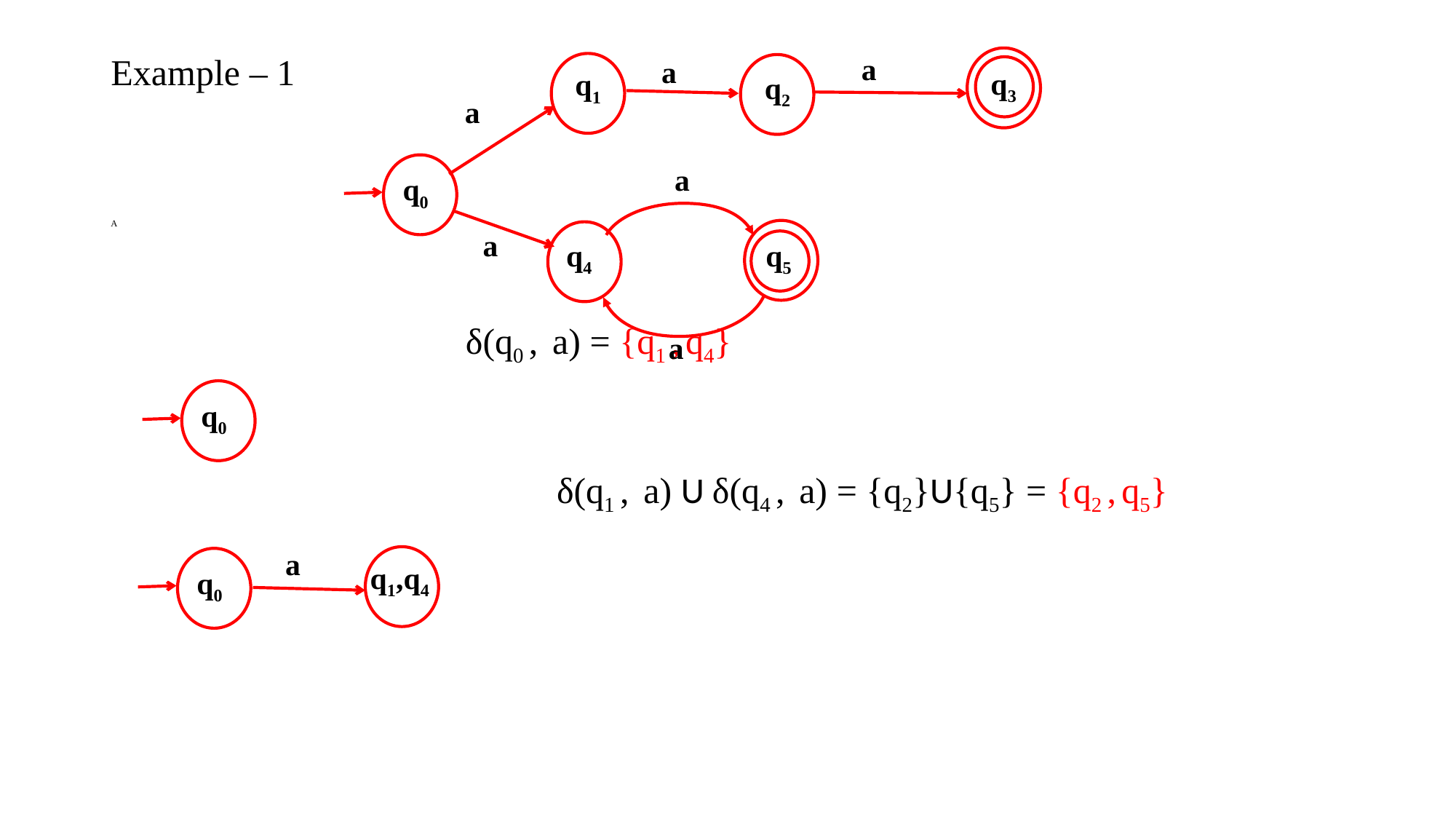

a
a

Example – 1

A

             δ(q0 ,  a) = {q1 , q4}

                                                 δ(q1 ,  a) U δ(q4 ,  a) = {q2}U{q5} = {q2 , q5}

q3
q1
q2
a

a
q0

a

q5
q4

a

q0

a

q1,q4

q0